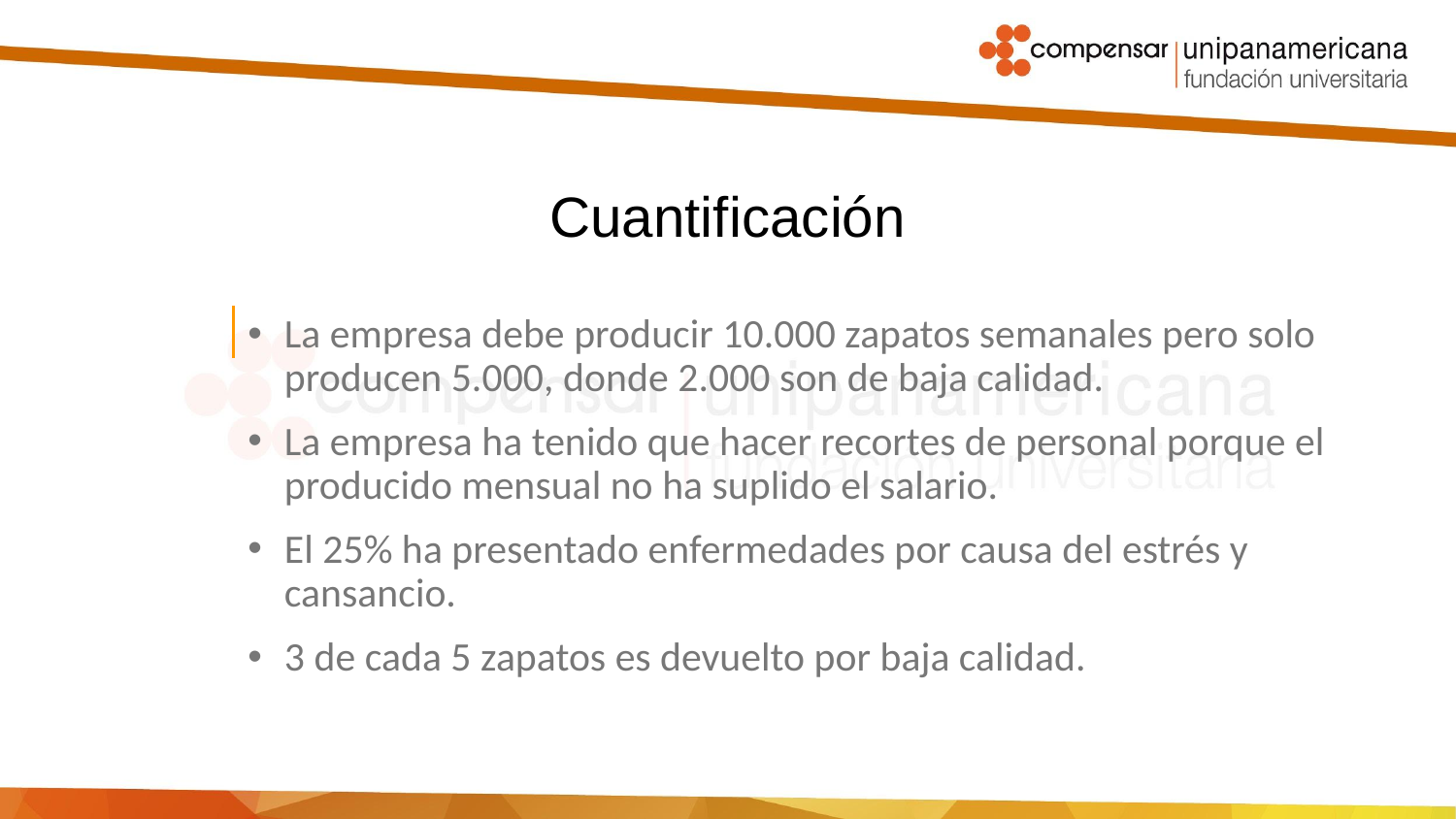

# Cuantificación
La empresa debe producir 10.000 zapatos semanales pero solo producen 5.000, donde 2.000 son de baja calidad.
La empresa ha tenido que hacer recortes de personal porque el producido mensual no ha suplido el salario.
El 25% ha presentado enfermedades por causa del estrés y cansancio.
3 de cada 5 zapatos es devuelto por baja calidad.